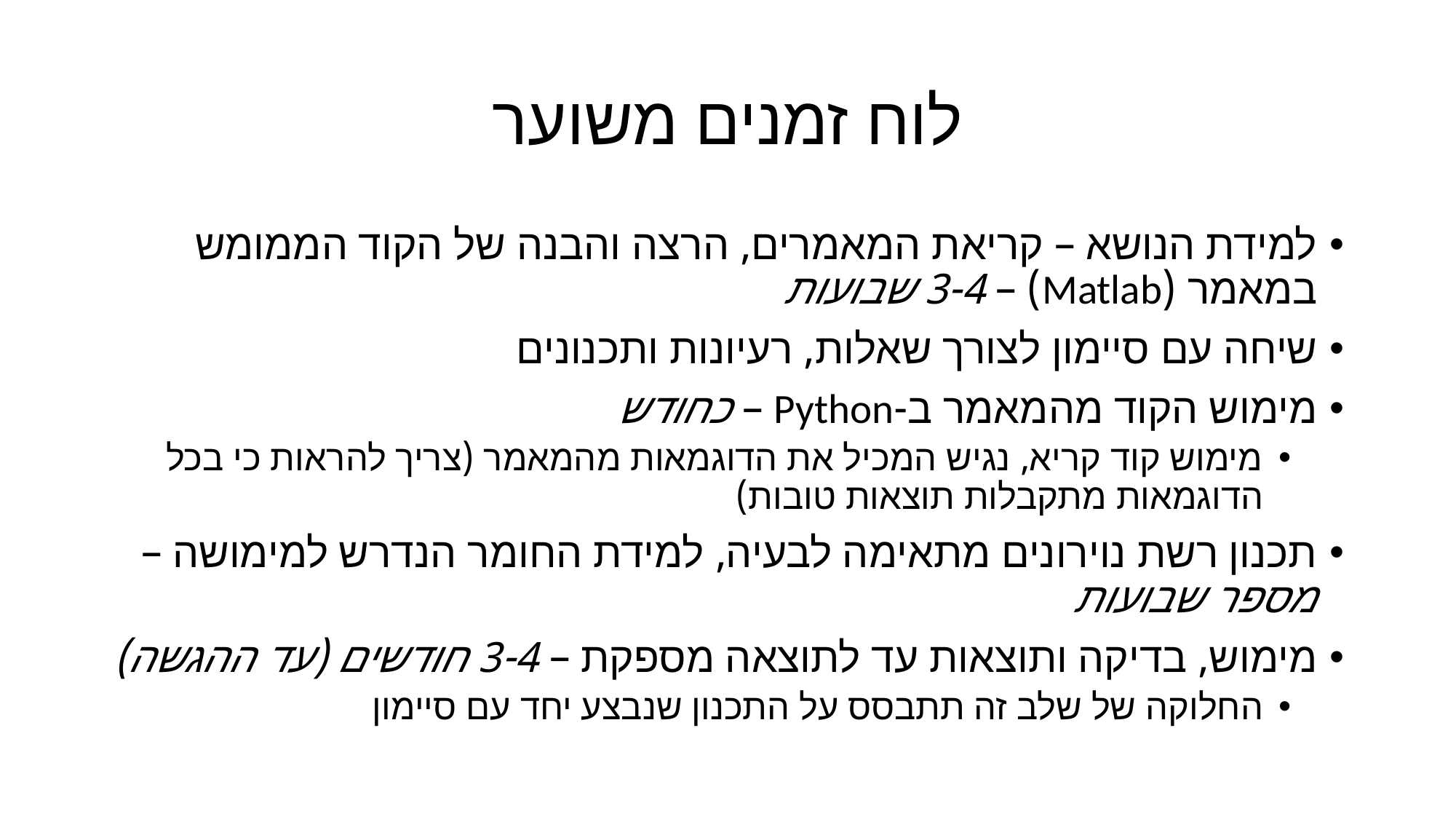

# לוח זמנים משוער
למידת הנושא – קריאת המאמרים, הרצה והבנה של הקוד הממומש במאמר (Matlab) – 3-4 שבועות
שיחה עם סיימון לצורך שאלות, רעיונות ותכנונים
מימוש הקוד מהמאמר ב-Python – כחודש
מימוש קוד קריא, נגיש המכיל את הדוגמאות מהמאמר (צריך להראות כי בכל הדוגמאות מתקבלות תוצאות טובות)
תכנון רשת נוירונים מתאימה לבעיה, למידת החומר הנדרש למימושה – מספר שבועות
מימוש, בדיקה ותוצאות עד לתוצאה מספקת – 3-4 חודשים (עד ההגשה)
החלוקה של שלב זה תתבסס על התכנון שנבצע יחד עם סיימון